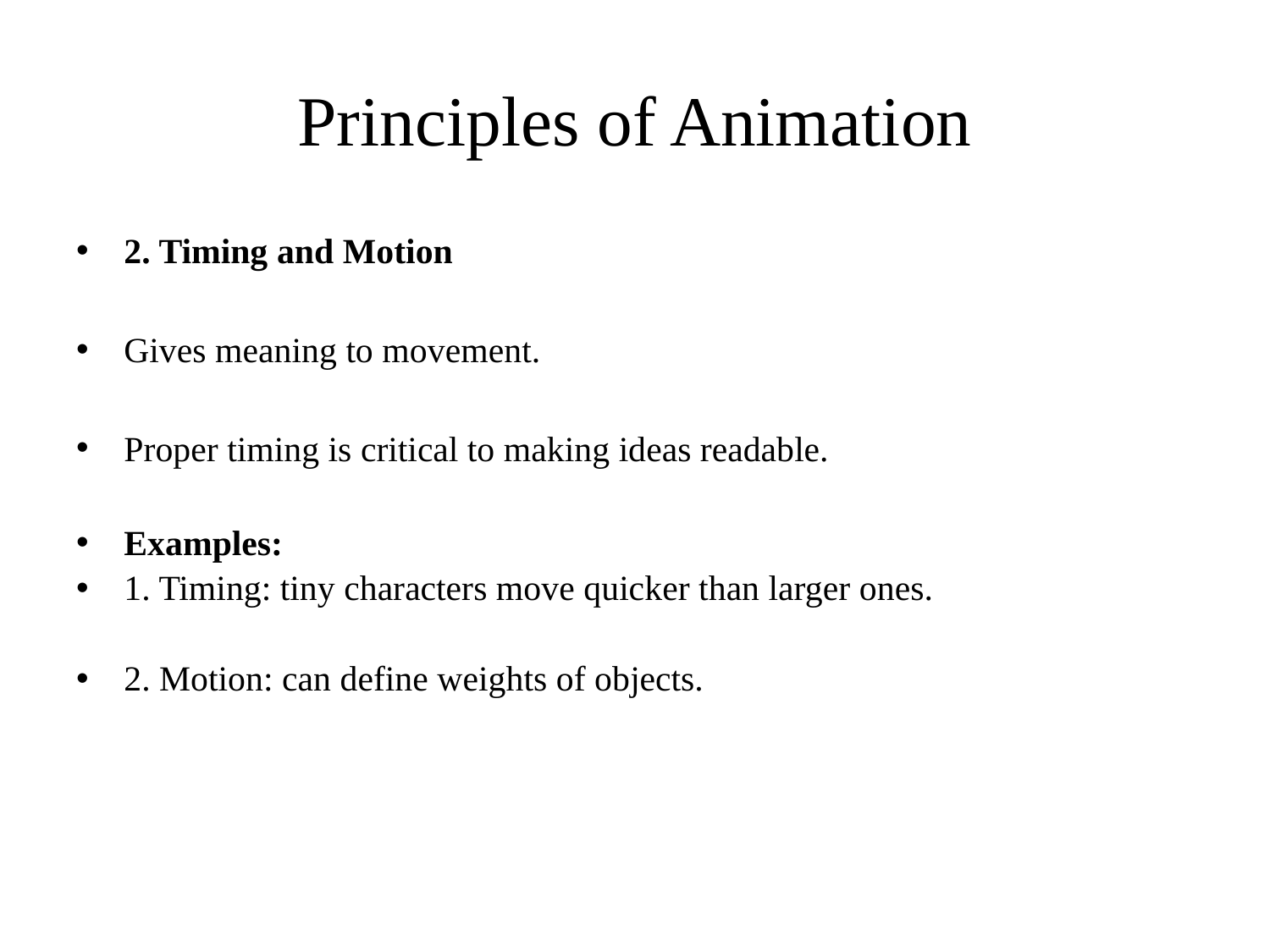

# Principles of Animation
2. Timing and Motion

Gives meaning to movement.

Proper timing is critical to making ideas readable.

Examples:
1. Timing: tiny characters move quicker than larger ones.

2. Motion: can define weights of objects.